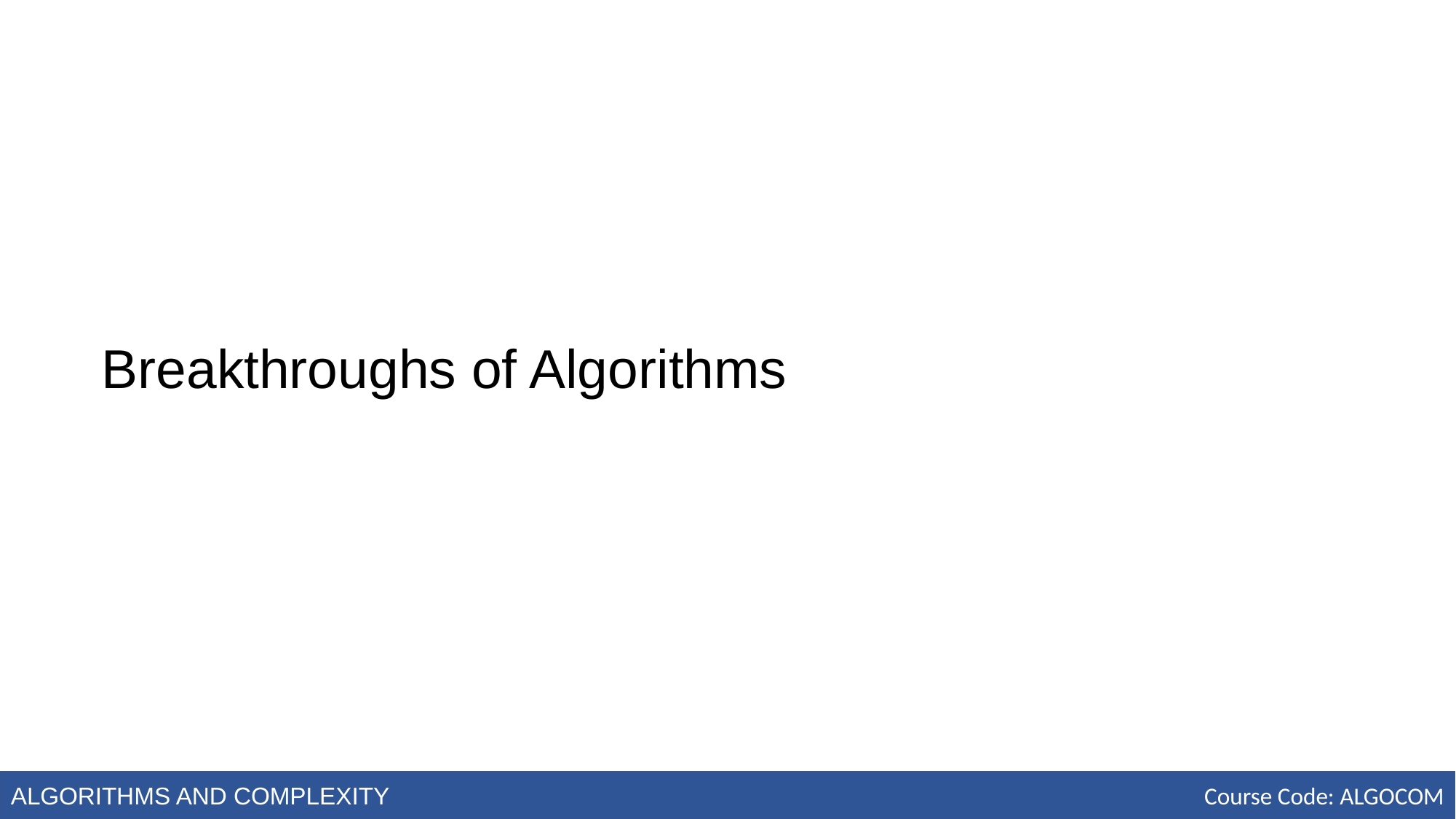

# Breakthroughs of Algorithms

ALGORITHMS AND COMPLEXITY
Course Code: ALGOCOM